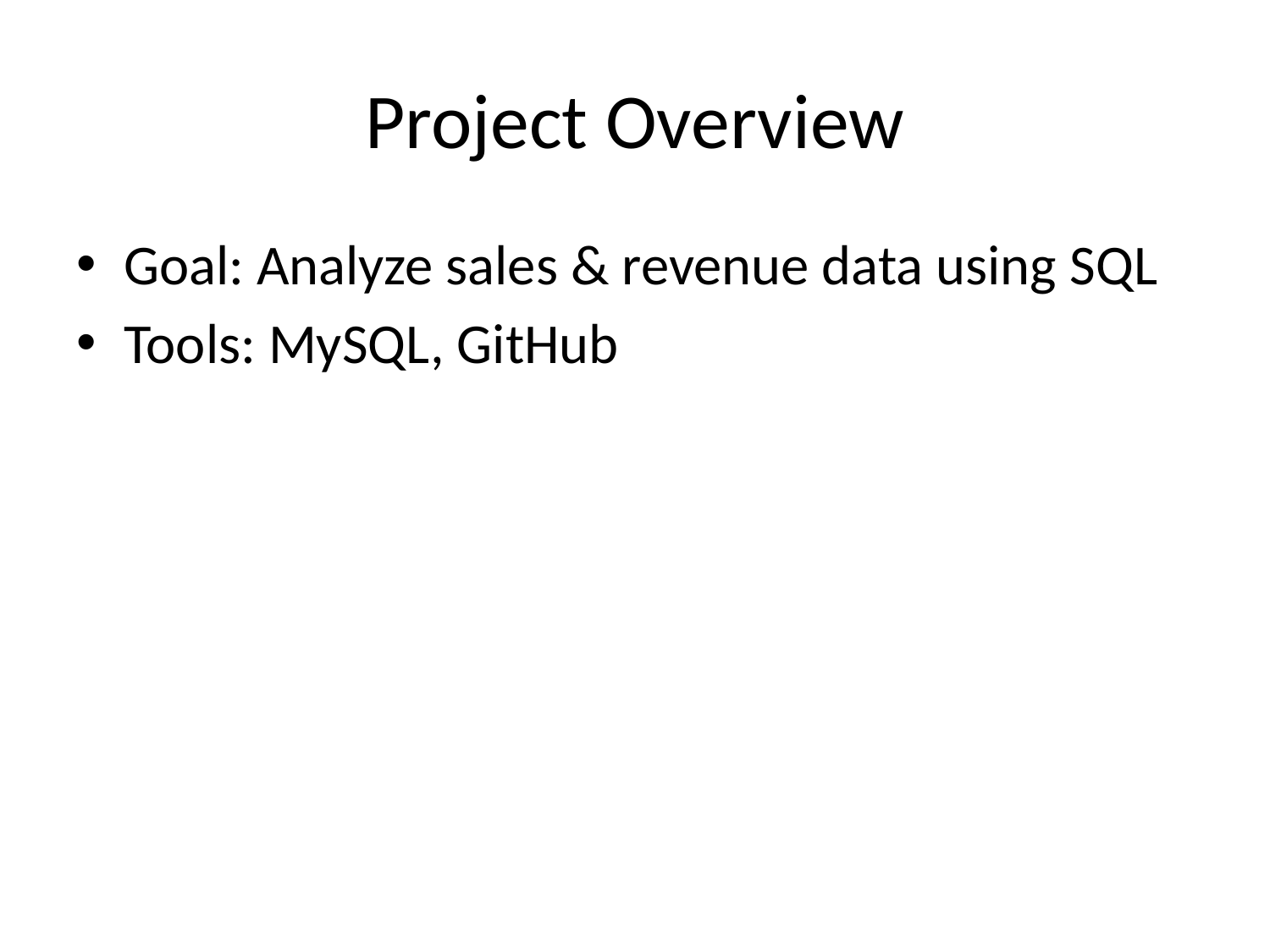

# Project Overview
Goal: Analyze sales & revenue data using SQL
Tools: MySQL, GitHub